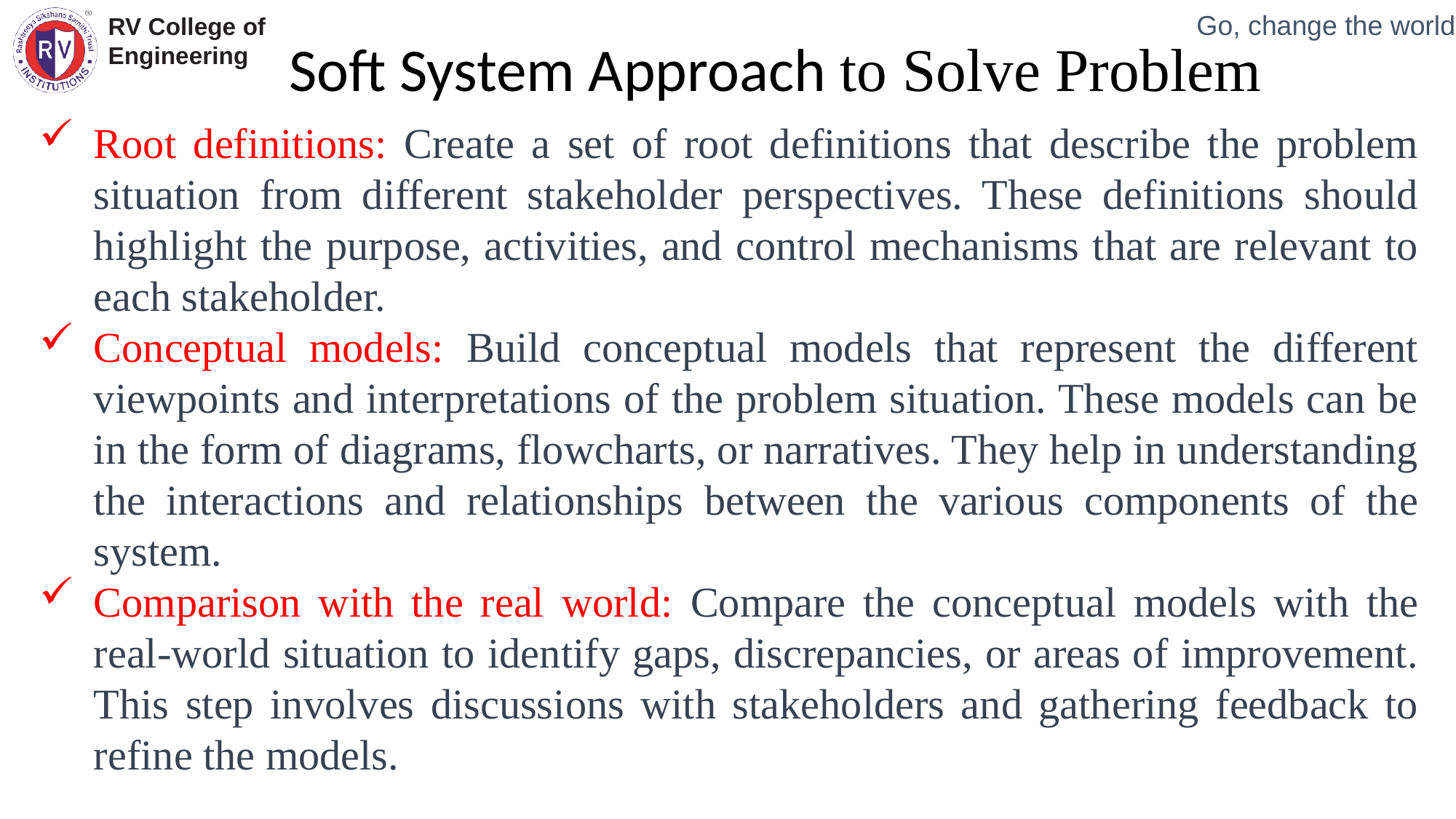

Soft System Approach to Solve Problem
Mechanical  Engineering Department
Root definitions: Create a set of root definitions that describe the problem situation from different stakeholder perspectives. These definitions should highlight the purpose, activities, and control mechanisms that are relevant to each stakeholder.
Conceptual models: Build conceptual models that represent the different viewpoints and interpretations of the problem situation. These models can be in the form of diagrams, flowcharts, or narratives. They help in understanding the interactions and relationships between the various components of the system.
Comparison with the real world: Compare the conceptual models with the real-world situation to identify gaps, discrepancies, or areas of improvement. This step involves discussions with stakeholders and gathering feedback to refine the models.